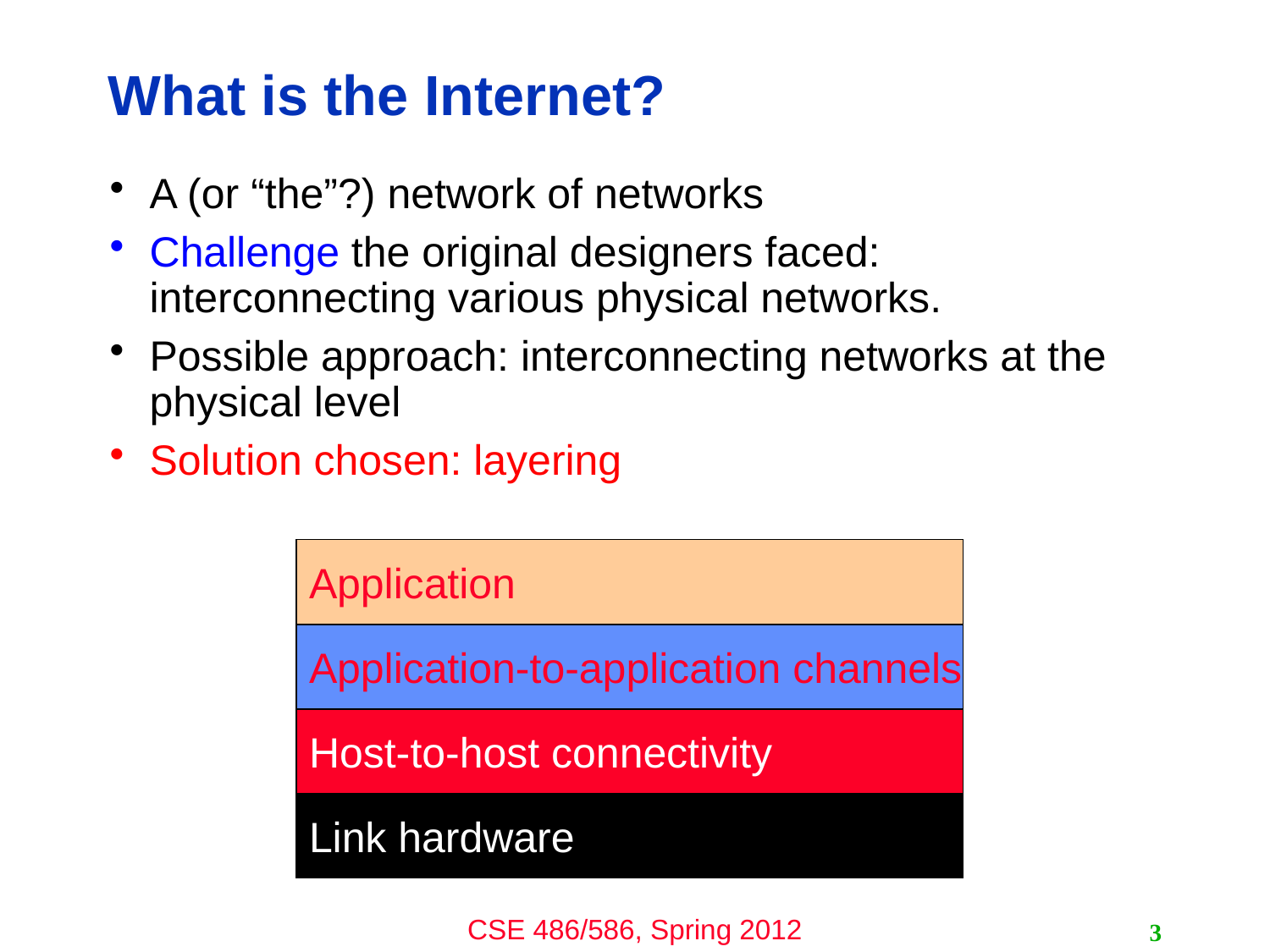

# What is the Internet?
A (or “the”?) network of networks
Challenge the original designers faced: interconnecting various physical networks.
Possible approach: interconnecting networks at the physical level
Solution chosen: layering

Application
Application-to-application channels
Host-to-host connectivity
Link hardware
3